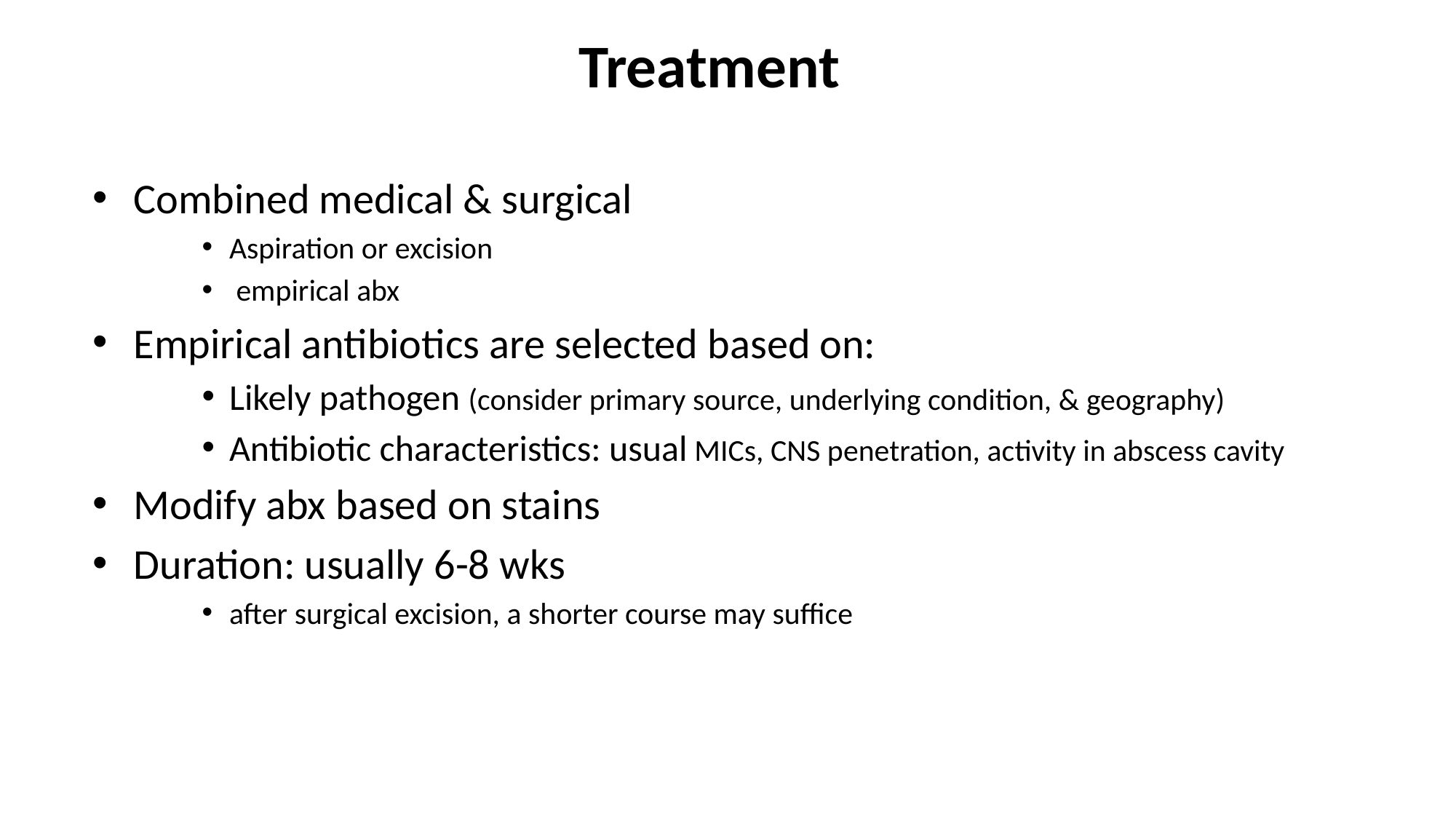

# Treatment
Combined medical & surgical
Aspiration or excision
 empirical abx
Empirical antibiotics are selected based on:
Likely pathogen (consider primary source, underlying condition, & geography)
Antibiotic characteristics: usual MICs, CNS penetration, activity in abscess cavity
Modify abx based on stains
Duration: usually 6-8 wks
after surgical excision, a shorter course may suffice